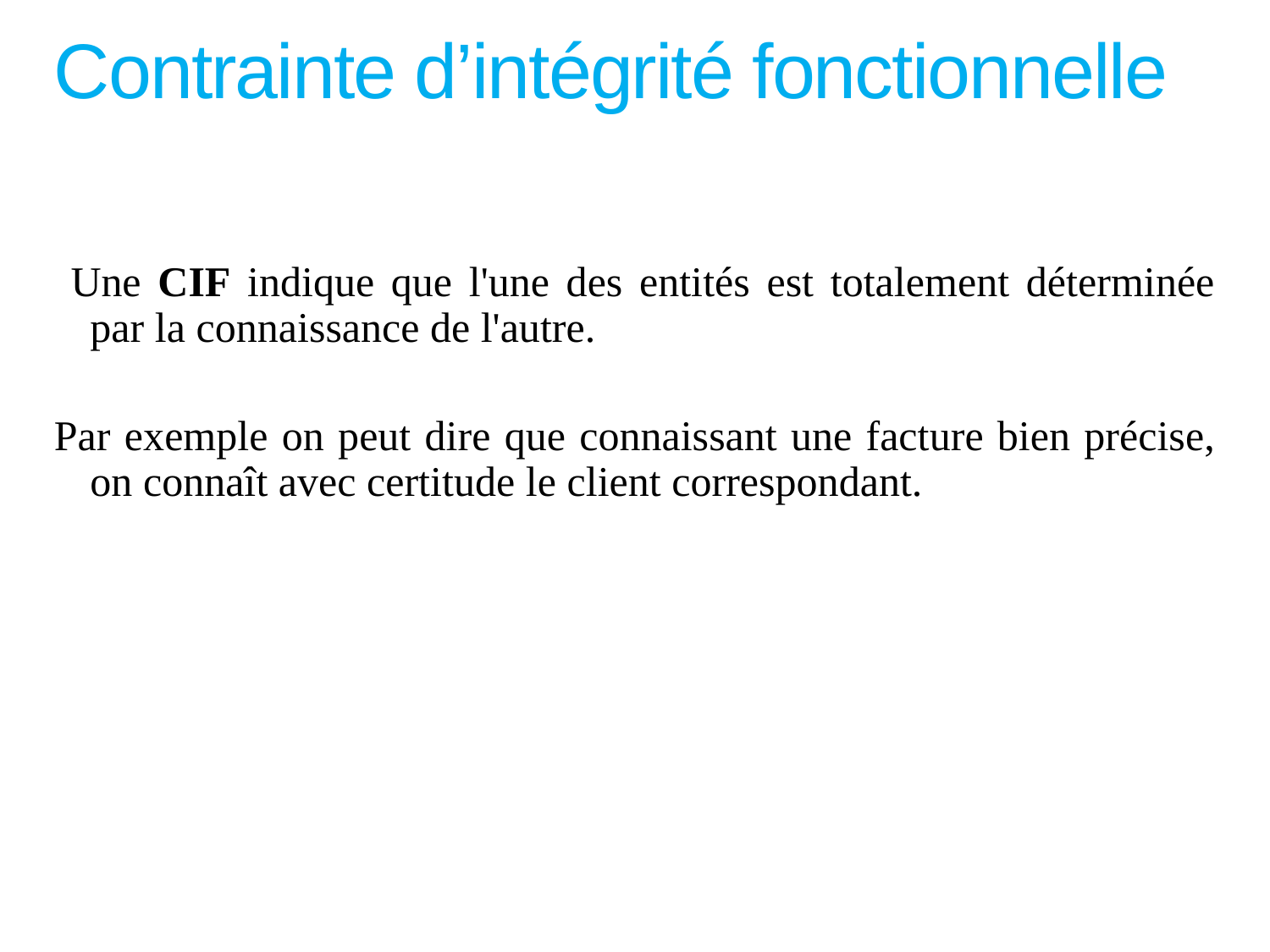

# Contrainte d’intégrité fonctionnelle

 Une CIF indique que l'une des entités est totalement déterminée par la connaissance de l'autre.

Par exemple on peut dire que connaissant une facture bien précise, on connaît avec certitude le client correspondant.